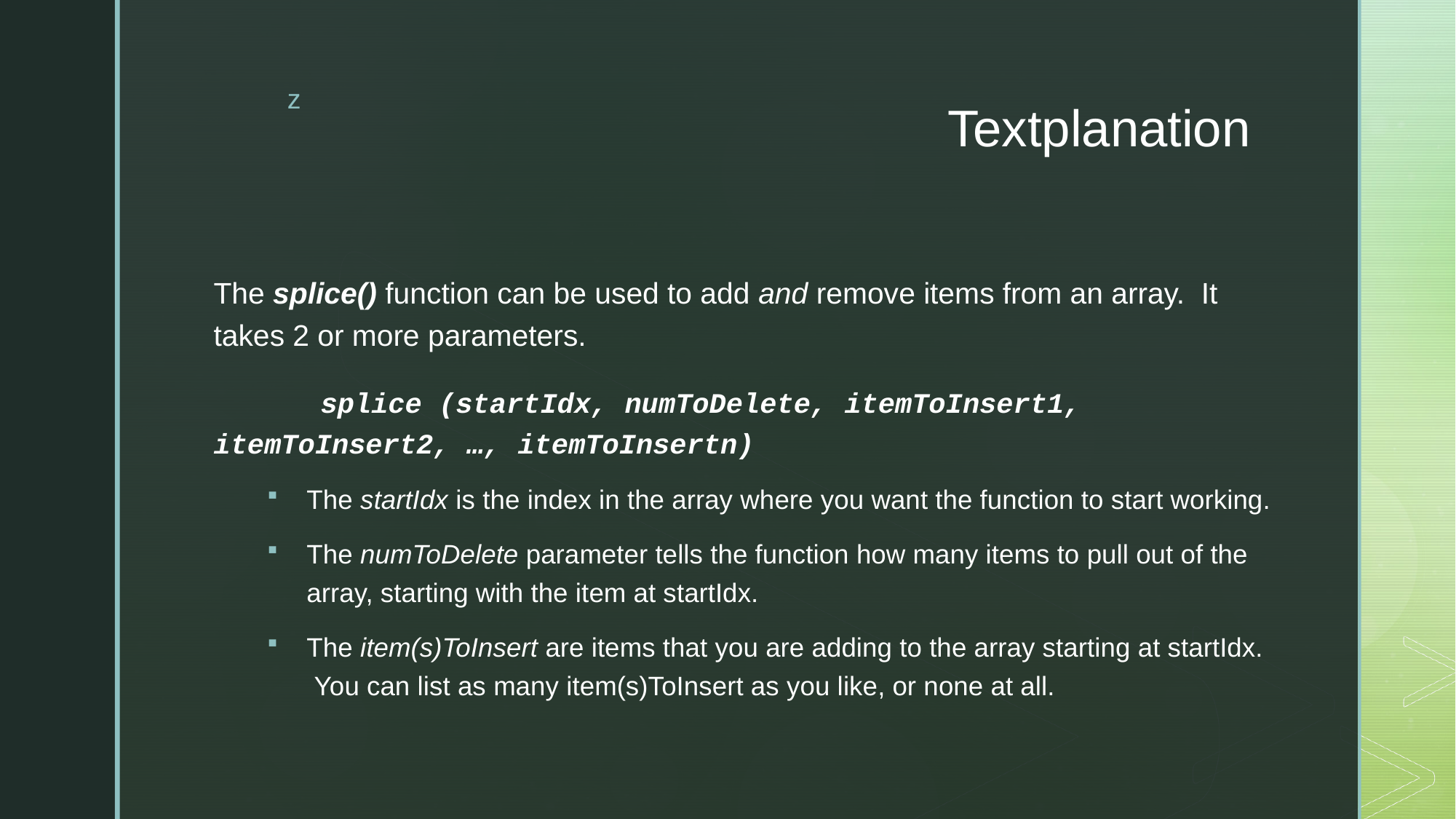

# Textplanation
The splice() function can be used to add and remove items from an array.  It takes 2 or more parameters.
	splice (startIdx, numToDelete, itemToInsert1, itemToInsert2, …, itemToInsertn)
The startIdx is the index in the array where you want the function to start working.
The numToDelete parameter tells the function how many items to pull out of the array, starting with the item at startIdx.
The item(s)ToInsert are items that you are adding to the array starting at startIdx.  You can list as many item(s)ToInsert as you like, or none at all.